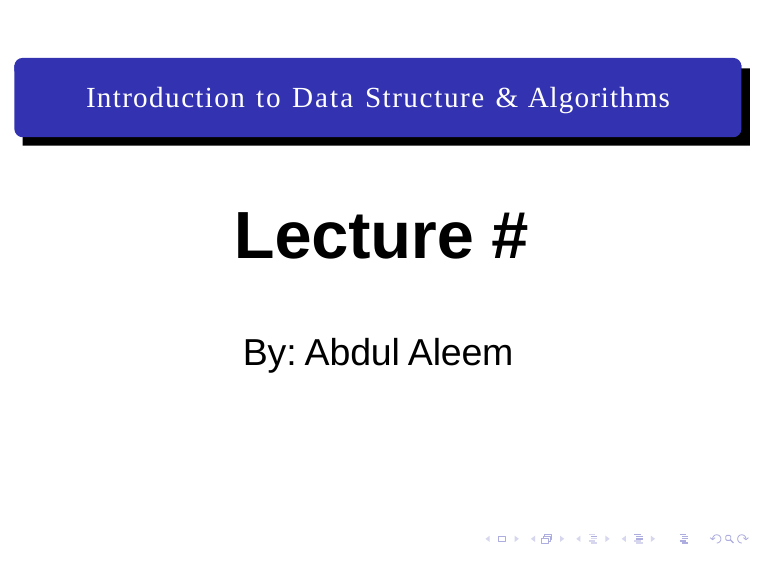

Introduction to Data Structure & Algorithms
Lecture #

By: Abdul Aleem